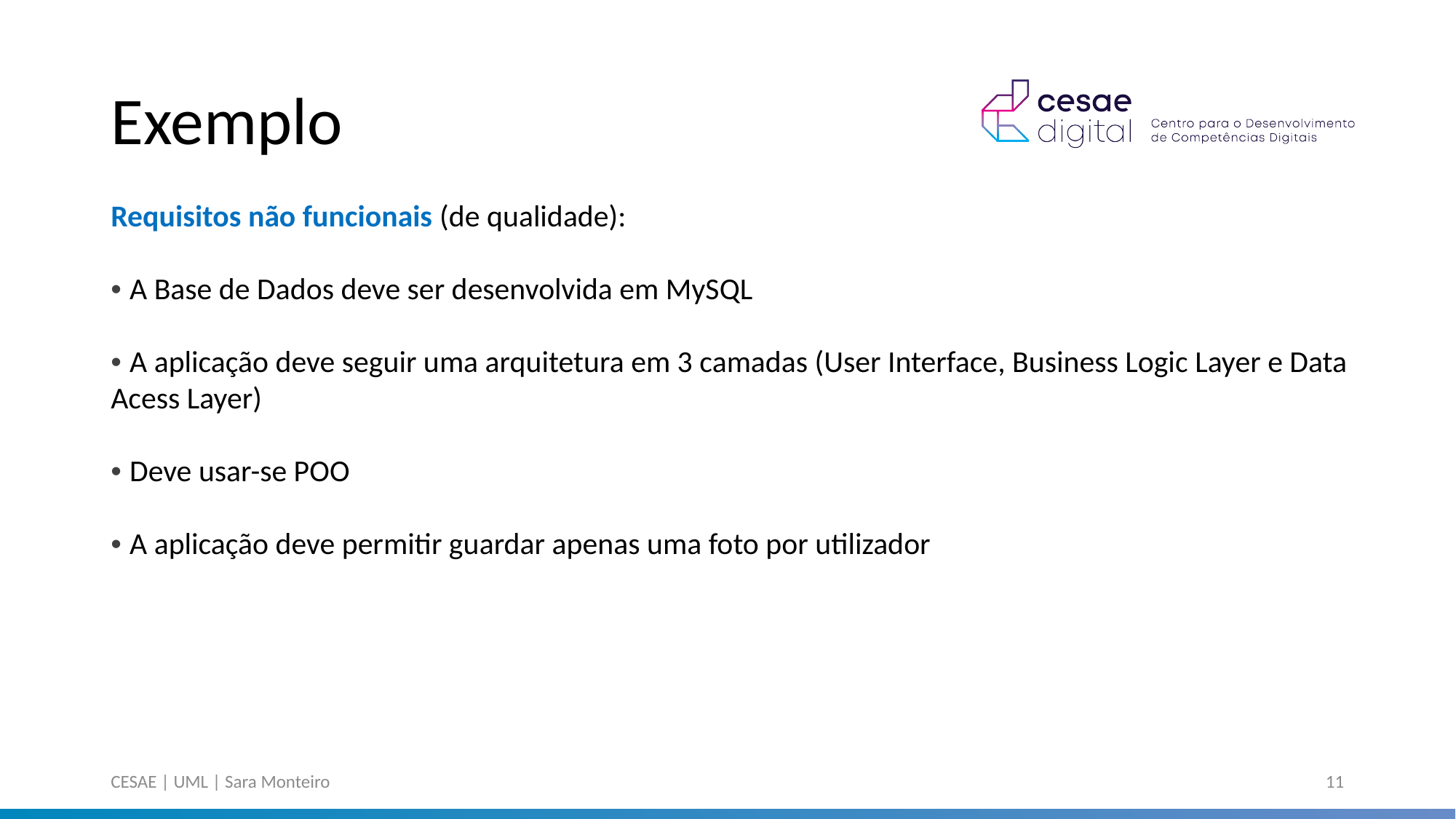

# Exemplo
Requisitos não funcionais (de qualidade):

• A Base de Dados deve ser desenvolvida em MySQL

• A aplicação deve seguir uma arquitetura em 3 camadas (User Interface, Business Logic Layer e Data Acess Layer)

• Deve usar-se POO

• A aplicação deve permitir guardar apenas uma foto por utilizador

CESAE | UML | Sara Monteiro
11